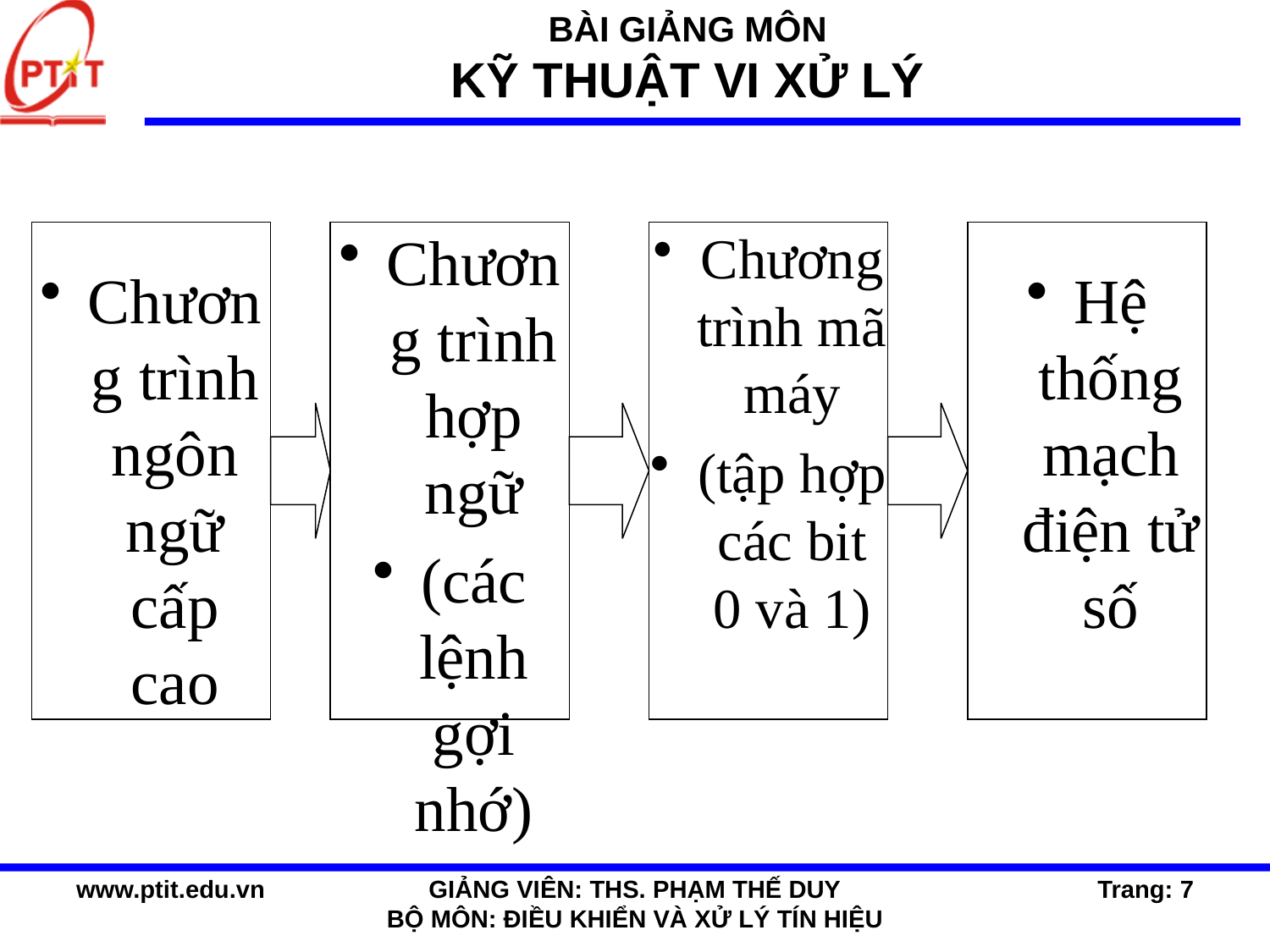

Chương trình ngôn ngữ cấp cao
Chương trình hợp ngữ
(các lệnh gợi nhớ)
Chương trình mã máy
(tập hợp các bit 0 và 1)

Hệ thống mạch điện tử số

www.ptit.edu.vn
GIẢNG VIÊN: THS. PHẠM THẾ DUY
BỘ MÔN: ĐIỀU KHIỂN VÀ XỬ LÝ TÍN HIỆU
Trang: 7